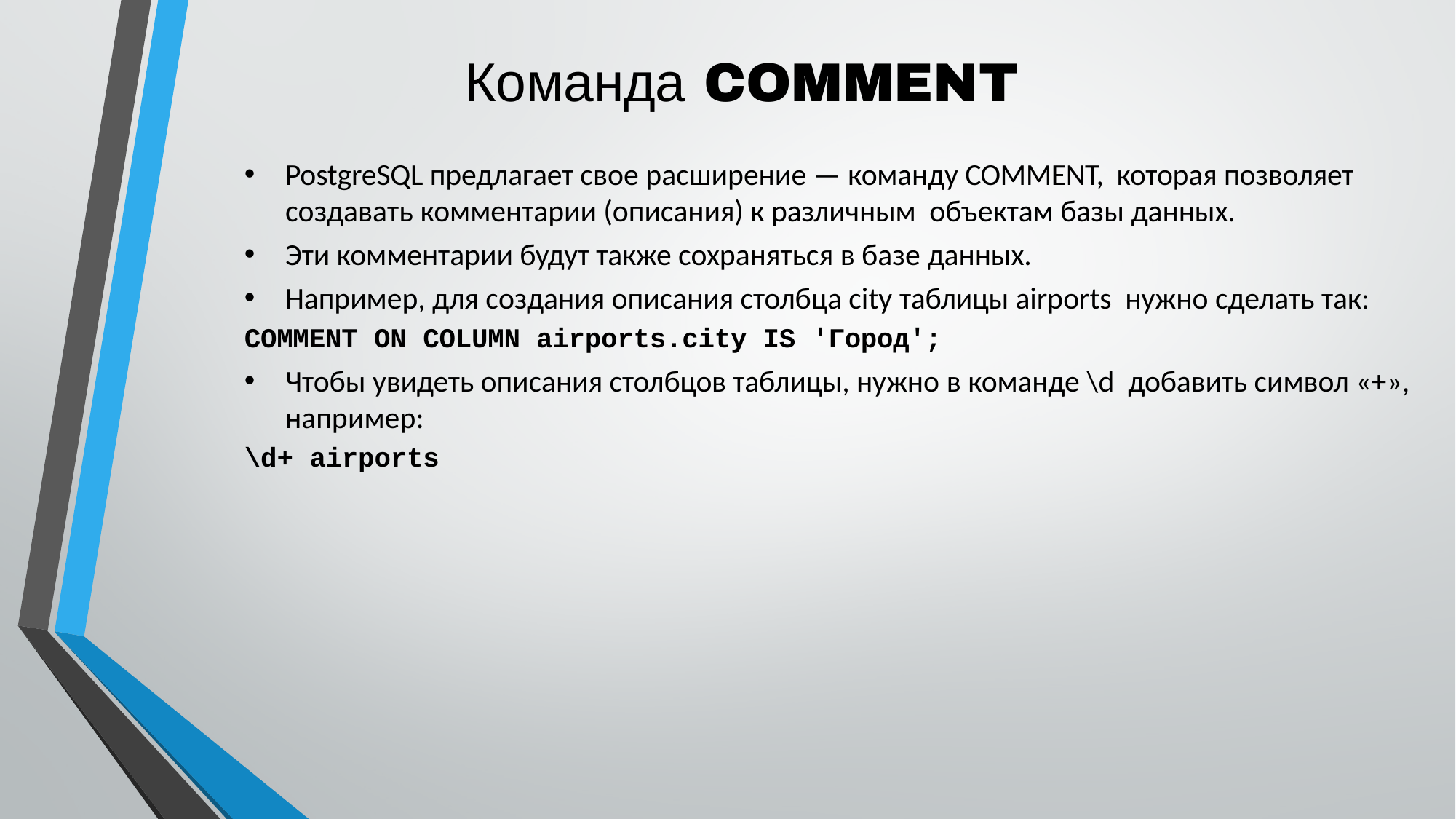

# Команда COMMENT
PostgreSQL предлагает свое расширение — команду COMMENT,  которая позволяет создавать комментарии (описания) к различным  объектам базы данных.
Эти комментарии будут также сохраняться в базе данных.
Например, для создания описания столбца city таблицы airports  нужно сделать так:
COMMENT ON COLUMN airports.city IS 'Город';
Чтобы увидеть описания столбцов таблицы, нужно в команде \d  добавить символ «+», например:
\d+ airports